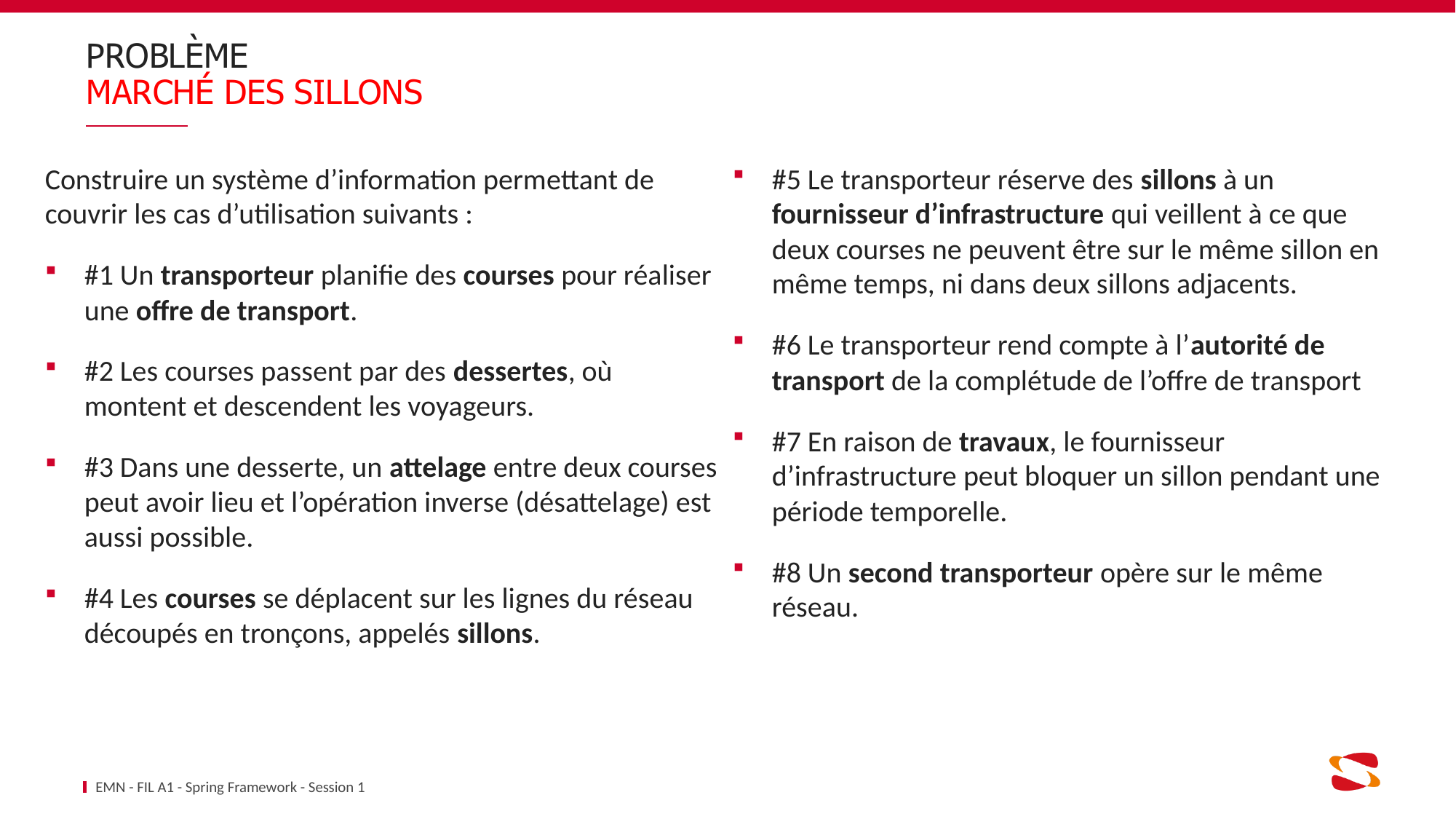

# Problème marché des sillons
Construire un système d’information permettant de couvrir les cas d’utilisation suivants :
#1 Un transporteur planifie des courses pour réaliser une offre de transport.
#2 Les courses passent par des dessertes, où montent et descendent les voyageurs.
#3 Dans une desserte, un attelage entre deux courses peut avoir lieu et l’opération inverse (désattelage) est aussi possible.
#4 Les courses se déplacent sur les lignes du réseau découpés en tronçons, appelés sillons.

#5 Le transporteur réserve des sillons à un fournisseur d’infrastructure qui veillent à ce que deux courses ne peuvent être sur le même sillon en même temps, ni dans deux sillons adjacents.
#6 Le transporteur rend compte à l’autorité de transport de la complétude de l’offre de transport
#7 En raison de travaux, le fournisseur d’infrastructure peut bloquer un sillon pendant une période temporelle.
#8 Un second transporteur opère sur le même réseau.

EMN - FIL A1 - Spring Framework - Session 1